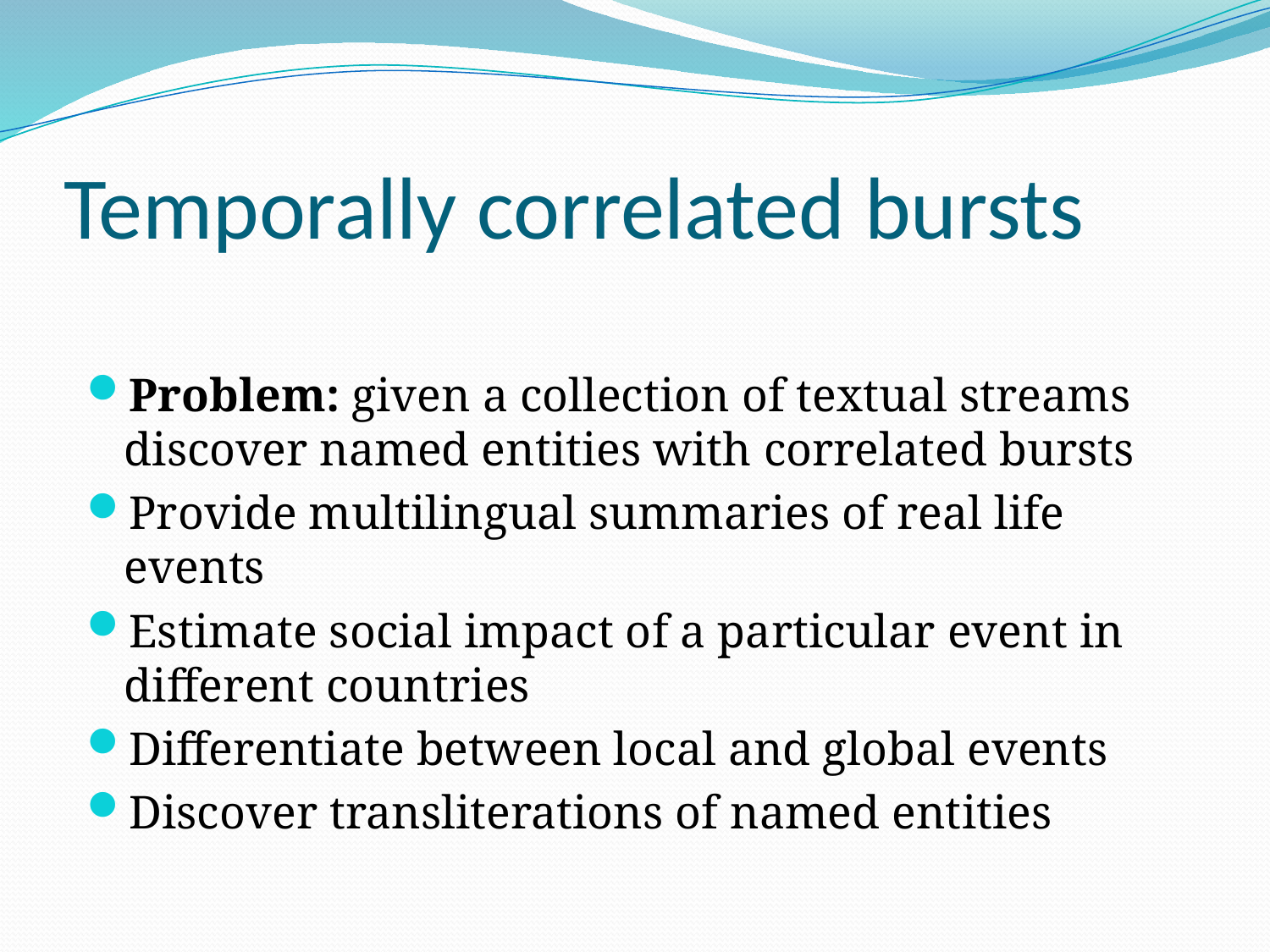

# Temporally correlated bursts
Problem: given a collection of textual streams discover named entities with correlated bursts
Provide multilingual summaries of real life events
Estimate social impact of a particular event in different countries
Differentiate between local and global events
Discover transliterations of named entities